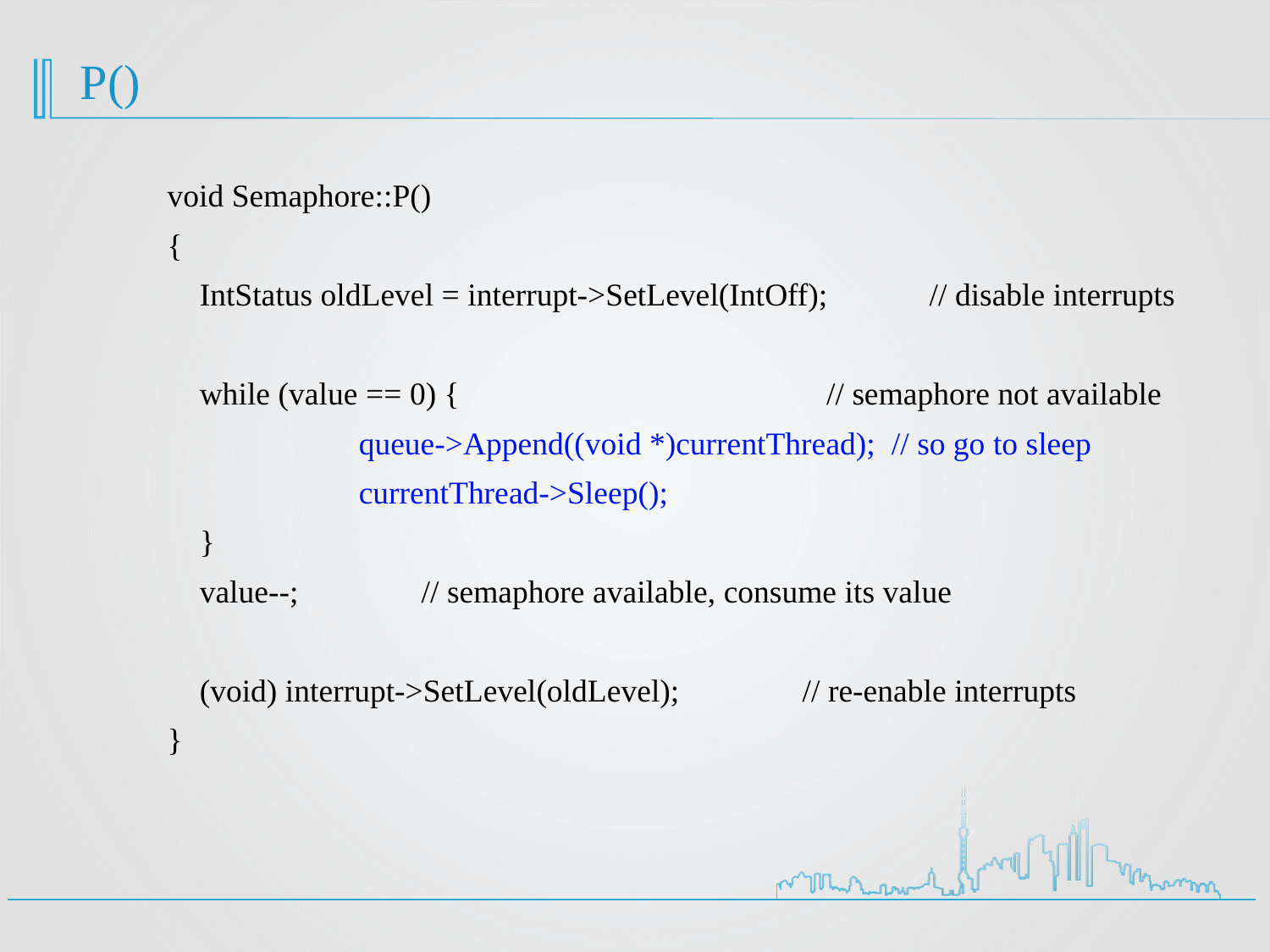

# P()
void Semaphore::P()
{
    IntStatus oldLevel = interrupt->SetLevel(IntOff);	// disable interrupts

    while (value == 0) { 			   // semaphore not available
	        queue->Append((void *)currentThread);  // so go to sleep
	        currentThread->Sleep();
    }
    value--; 	// semaphore available, consume its value

    (void) interrupt->SetLevel(oldLevel);	// re-enable interrupts
}